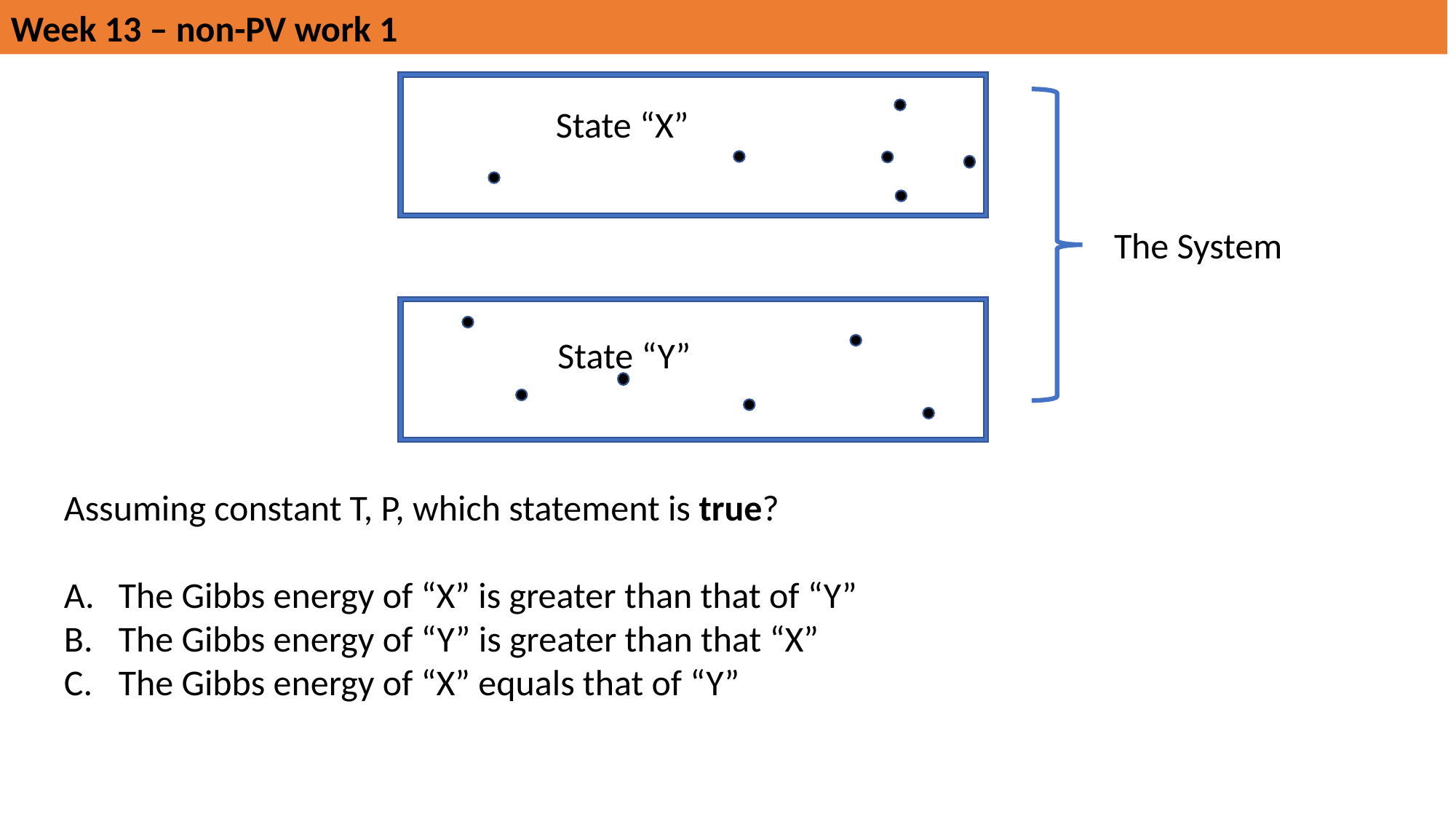

Week 13 – non-PV work 1

State “X”

The System

State “Y”

Assuming constant T, P, which statement is true?

The Gibbs energy of “X” is greater than that of “Y”
The Gibbs energy of “Y” is greater than that “X”
The Gibbs energy of “X” equals that of “Y”